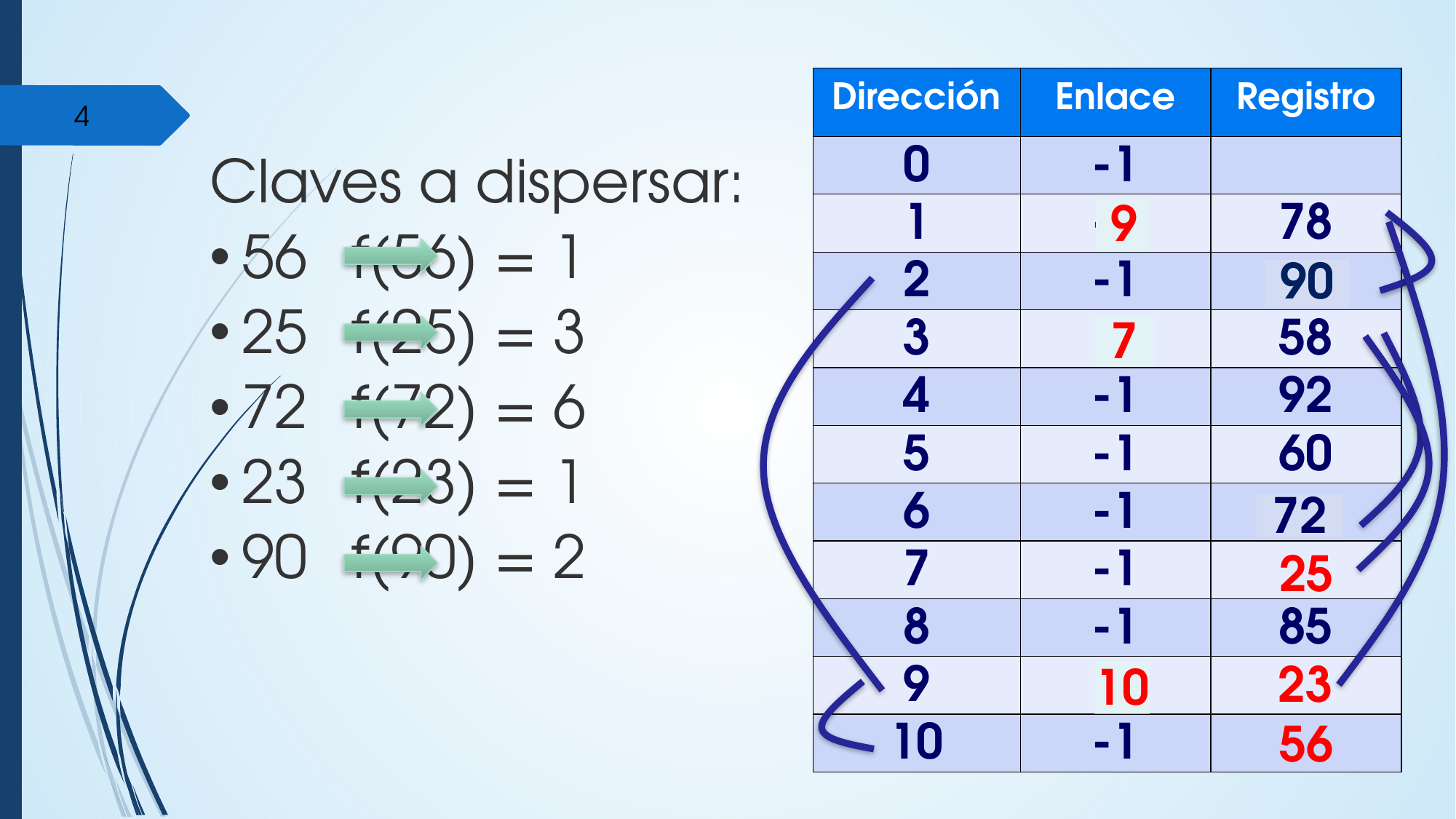

| Dirección | Enlace | Registro |
| --- | --- | --- |
| 0 | -1 |  |
| 1 | -1 | 78 |
| 2 | -1 |  |
| 3 | -1 | 58 |
| 4 | -1 | 92 |
| 5 | -1 | 60 |
| 6 | -1 |  |
| 7 | -1 |  |
| 8 | -1 | 85 |
| 9 | -1 |  |
| 10 | -1 |  |
4
Claves a dispersar:
56	f(56) = 1
25	f(25) = 3
72	f(72) = 6
23	f(23) = 1
90	f(90) = 2
9
2

90
56

6
7

72
25

25
2
10
23

56